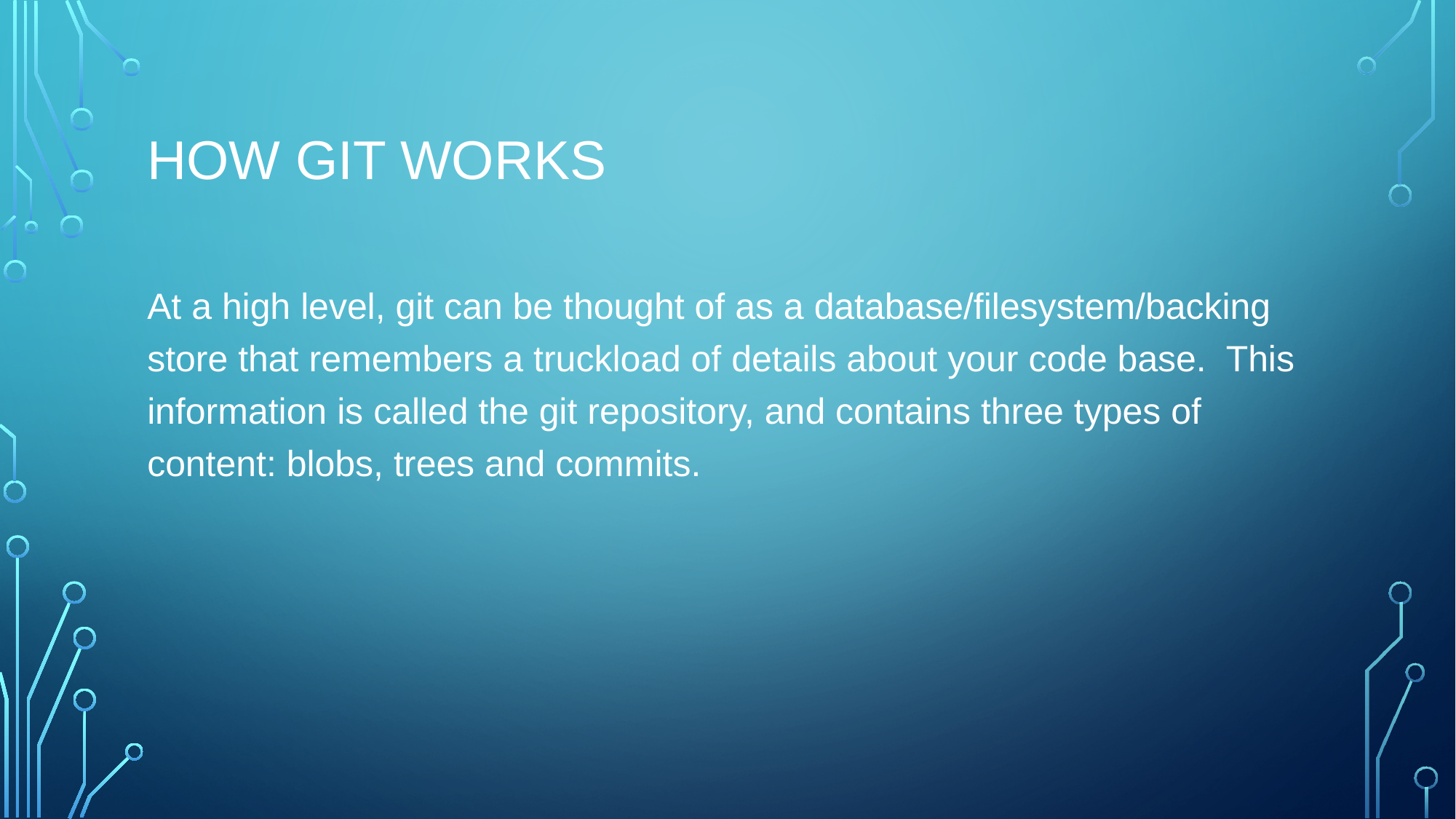

# How git works
At a high level, git can be thought of as a database/filesystem/backing store that remembers a truckload of details about your code base.  This information is called the git repository, and contains three types of content: blobs, trees and commits.